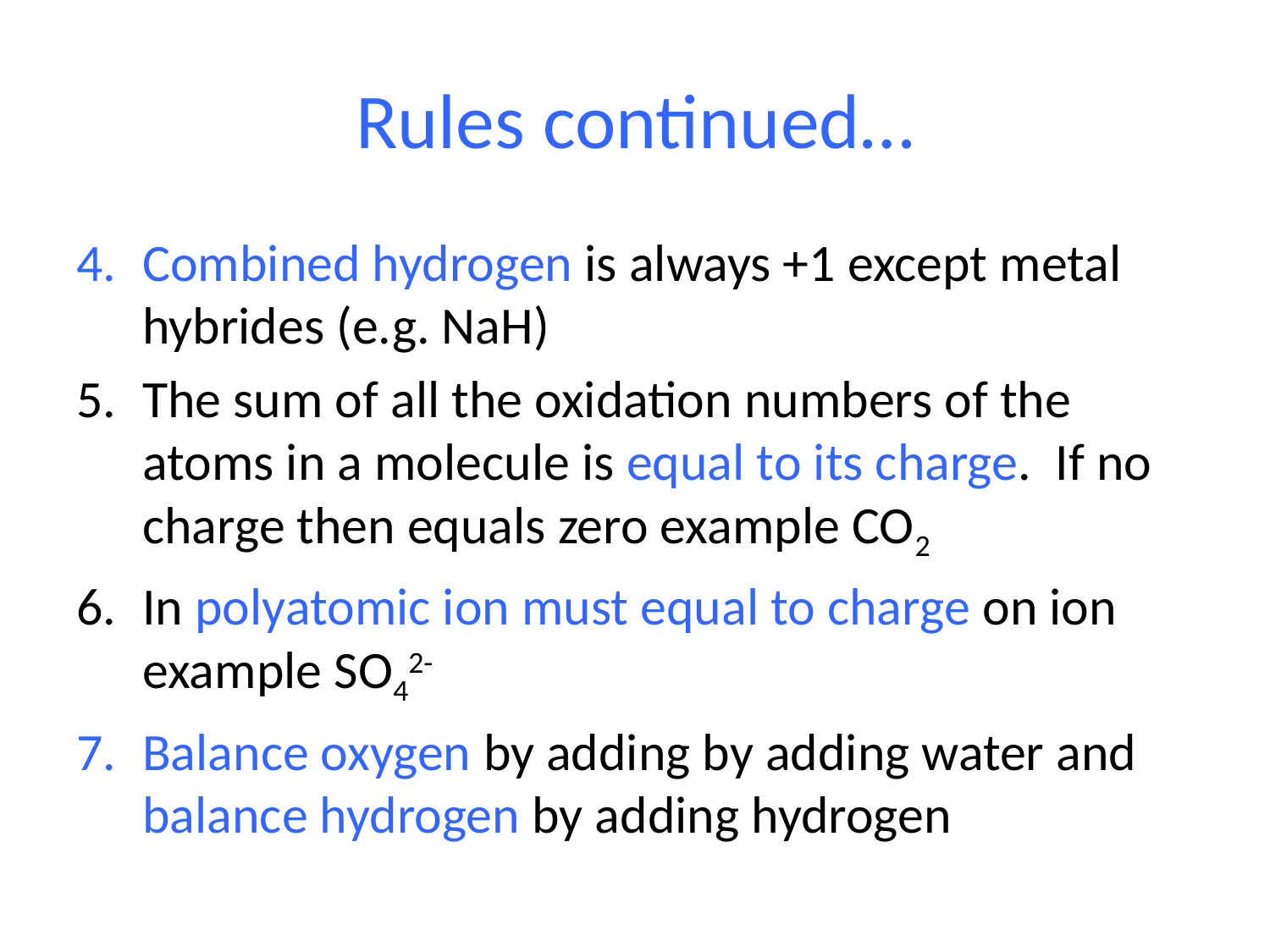

# Rules continued…
4.	Combined hydrogen is always +1 except metal hybrides (e.g. NaH)
The sum of all the oxidation numbers of the atoms in a molecule is equal to its charge.  If no charge then equals zero example CO2
In polyatomic ion must equal to charge on ion example SO42-
Balance oxygen by adding by adding water and balance hydrogen by adding hydrogen